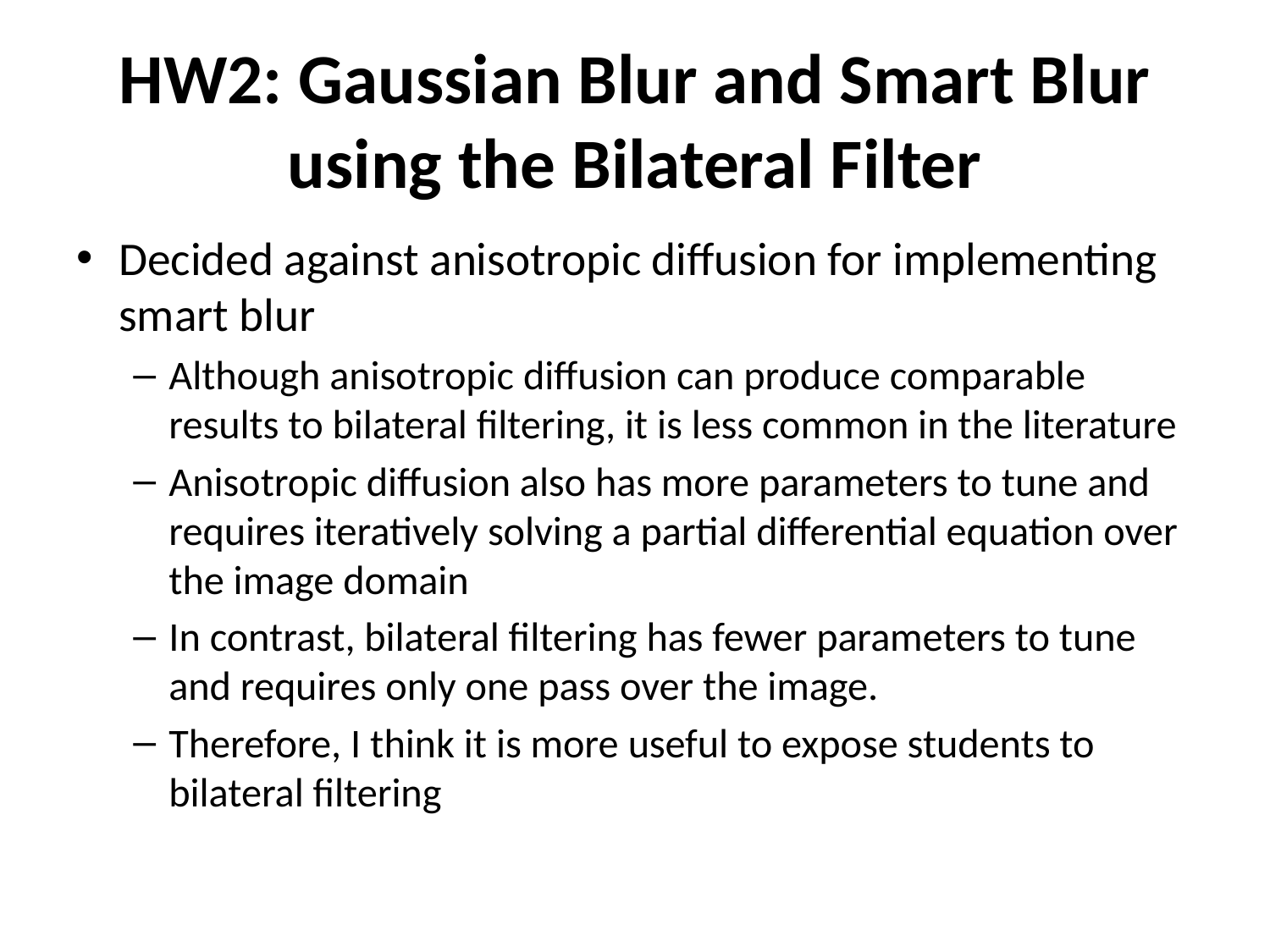

# HW2: Gaussian Blur and Smart Blur using the Bilateral Filter
Decided against anisotropic diffusion for implementing smart blur
Although anisotropic diffusion can produce comparable results to bilateral filtering, it is less common in the literature
Anisotropic diffusion also has more parameters to tune and requires iteratively solving a partial differential equation over the image domain
In contrast, bilateral filtering has fewer parameters to tune and requires only one pass over the image.
Therefore, I think it is more useful to expose students to bilateral filtering